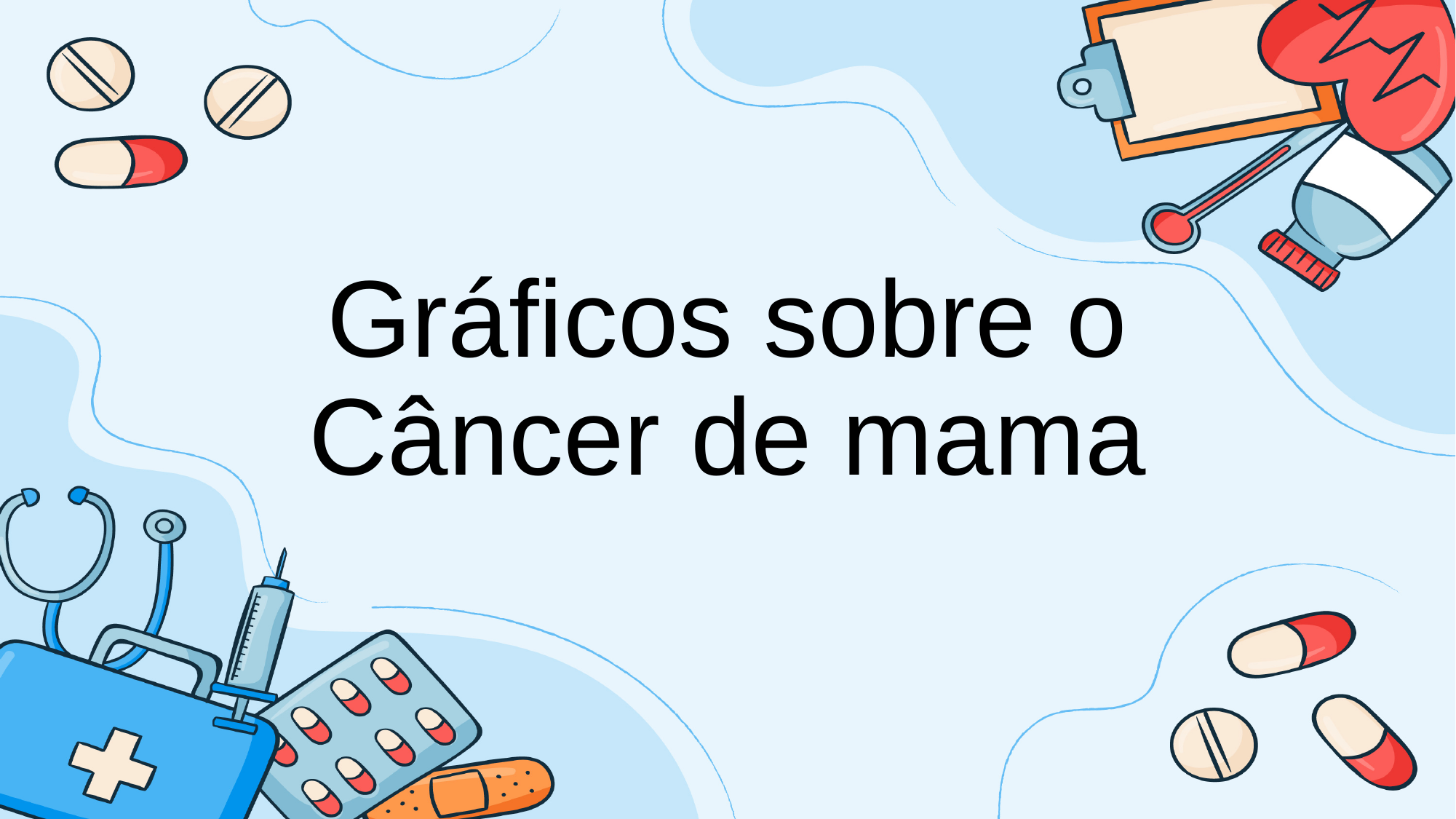

# Gráficos sobre o Câncer de mama